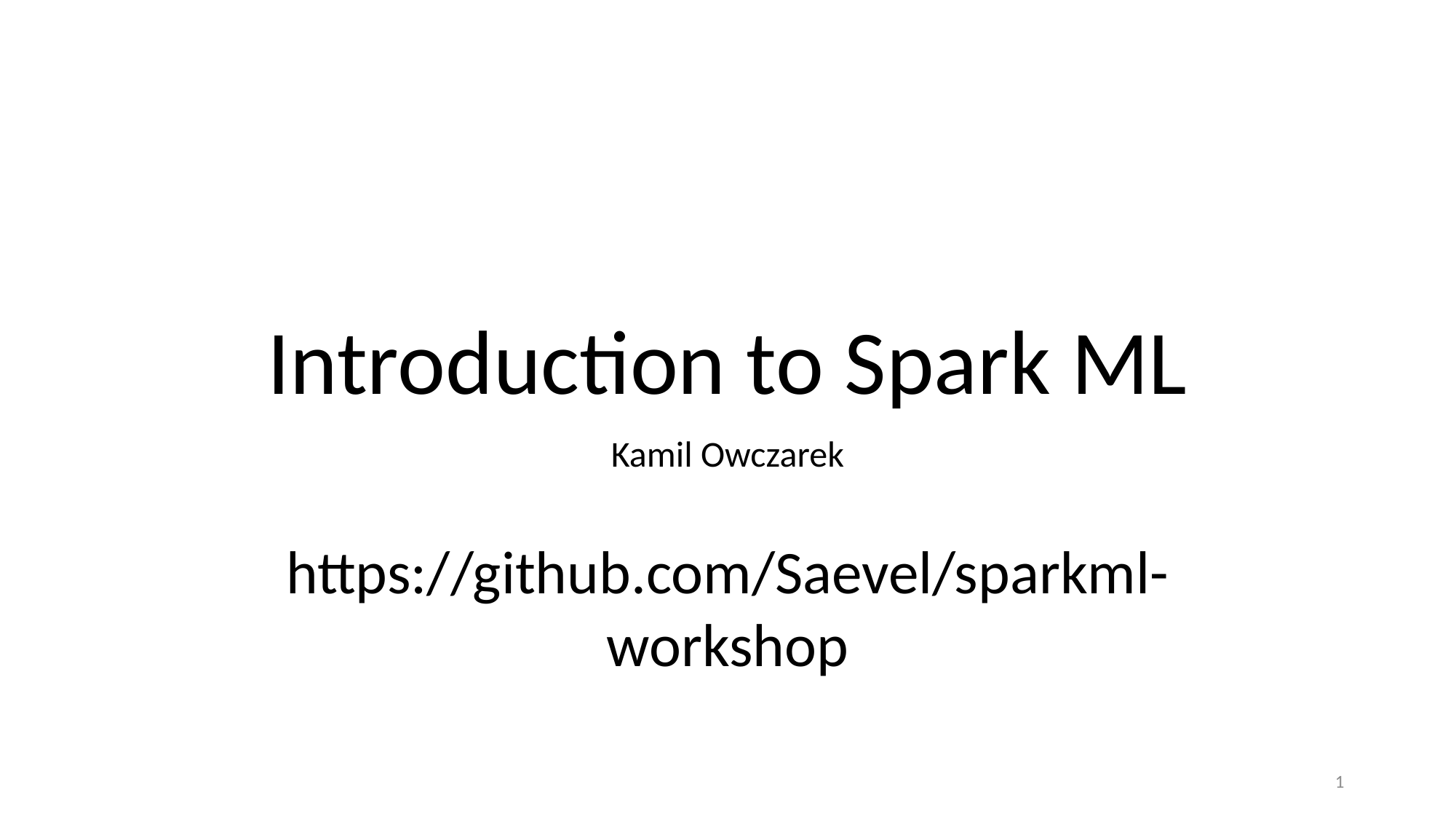

# Introduction to Spark ML
Kamil Owczarek
https://github.com/Saevel/sparkml-workshop
1